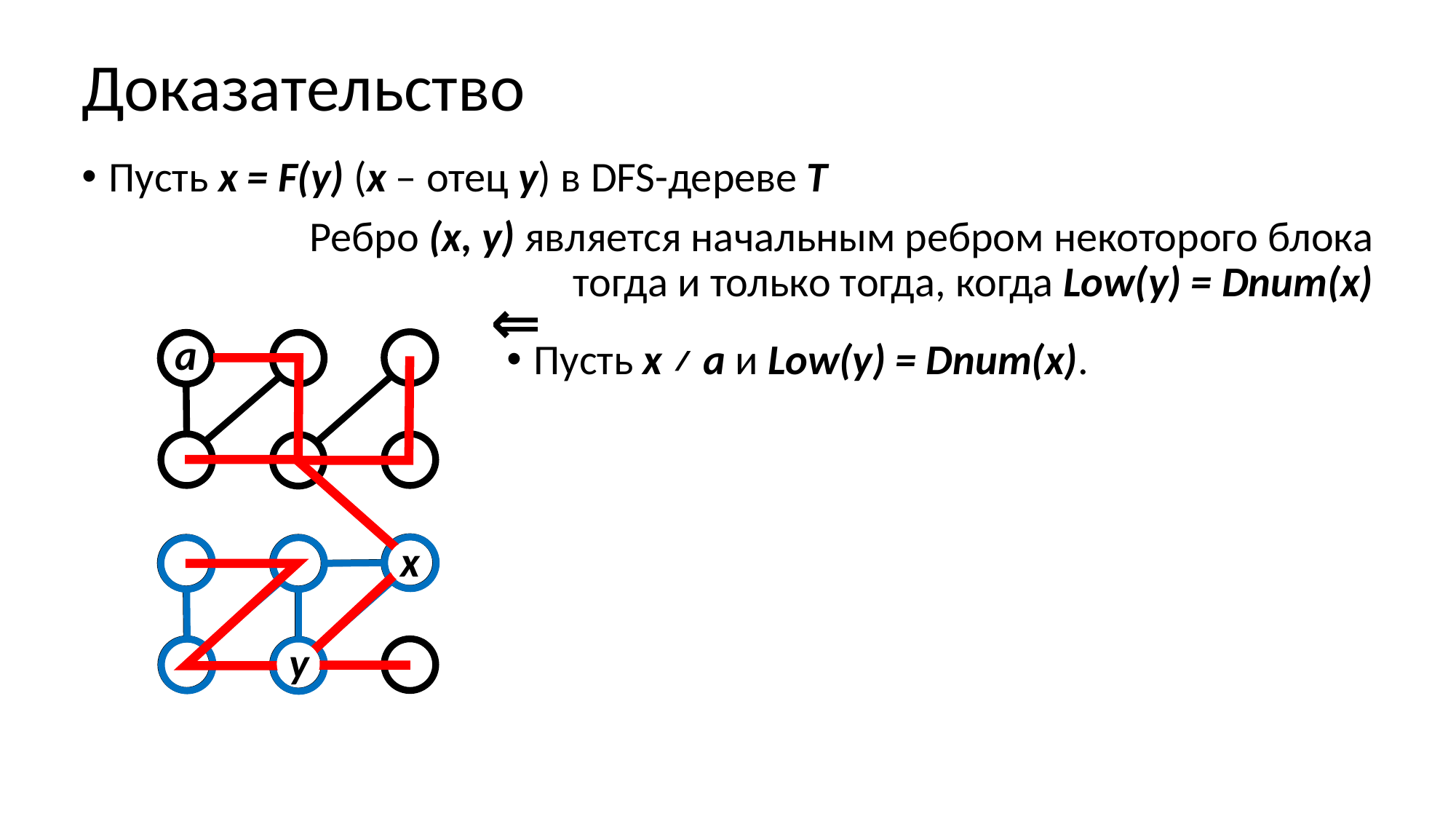

# Доказательство
Пусть х = F(y) (х – отец у) в DFS-дереве T
Ребро (х, у) является начальным ребром некоторого блока тогда и только тогда, когда Low(y) = Dnum(x)
⇐
а

Пусть х ≠ а и Low(y) = Dnum(x).

х

y